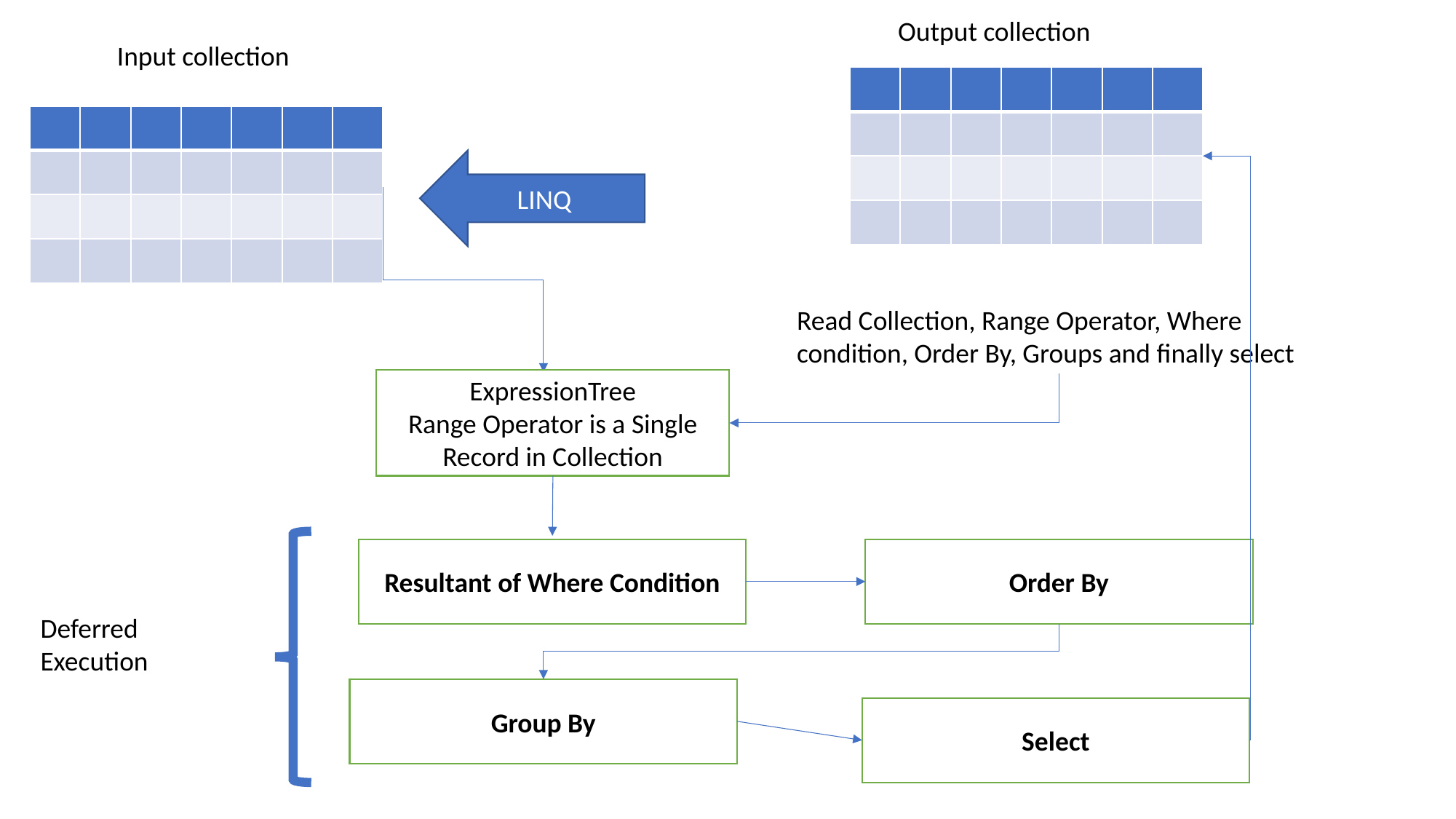

Output collection
Input collection
|  |  |  |  |  |  |  |
| --- | --- | --- | --- | --- | --- | --- |
|  |  |  |  |  |  |  |
|  |  |  |  |  |  |  |
|  |  |  |  |  |  |  |
|  |  |  |  |  |  |  |
| --- | --- | --- | --- | --- | --- | --- |
|  |  |  |  |  |  |  |
|  |  |  |  |  |  |  |
|  |  |  |  |  |  |  |
LINQ
Read Collection, Range Operator, Where condition, Order By, Groups and finally select
ExpressionTree
Range Operator is a Single Record in Collection

Resultant of Where Condition
Order By
Deferred Execution
Group By
Select